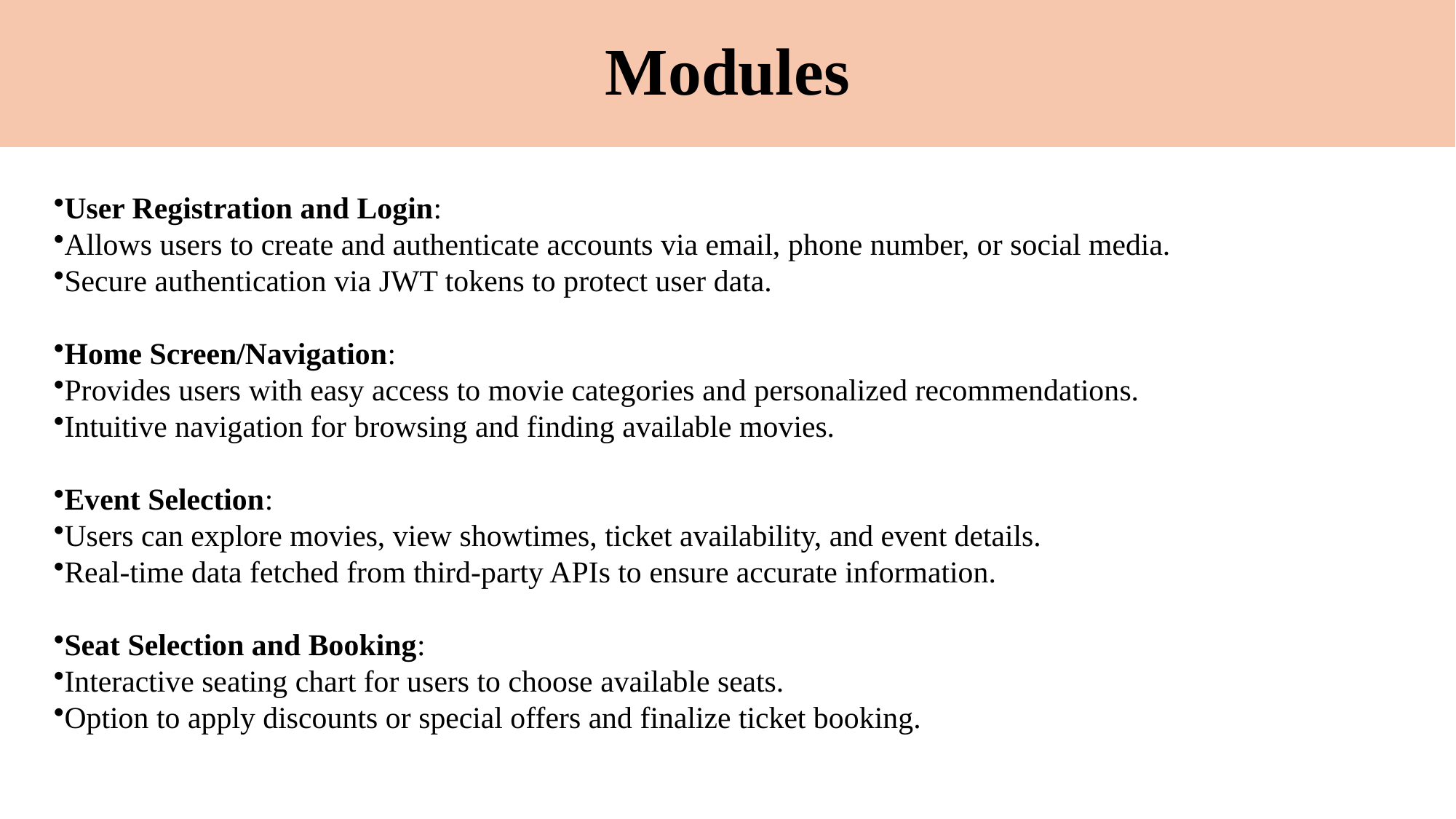

# Modules
User Registration and Login:
Allows users to create and authenticate accounts via email, phone number, or social media.
Secure authentication via JWT tokens to protect user data.

Home Screen/Navigation:
Provides users with easy access to movie categories and personalized recommendations.
Intuitive navigation for browsing and finding available movies.

Event Selection:
Users can explore movies, view showtimes, ticket availability, and event details.
Real-time data fetched from third-party APIs to ensure accurate information.

Seat Selection and Booking:
Interactive seating chart for users to choose available seats.
Option to apply discounts or special offers and finalize ticket booking.